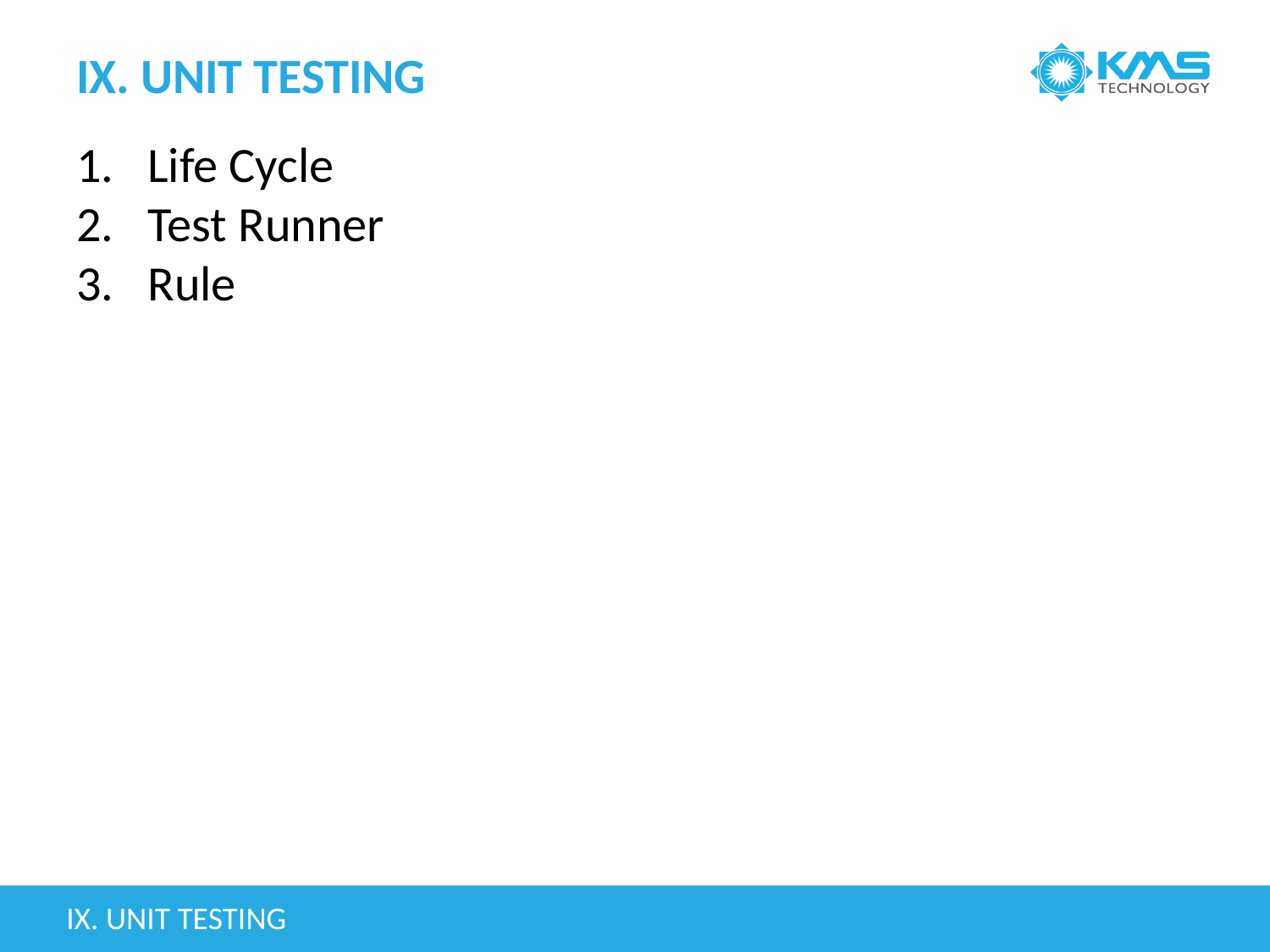

# IX. UNIT TESTING
Life Cycle
Test Runner
Rule

IX. UNIT TESTING